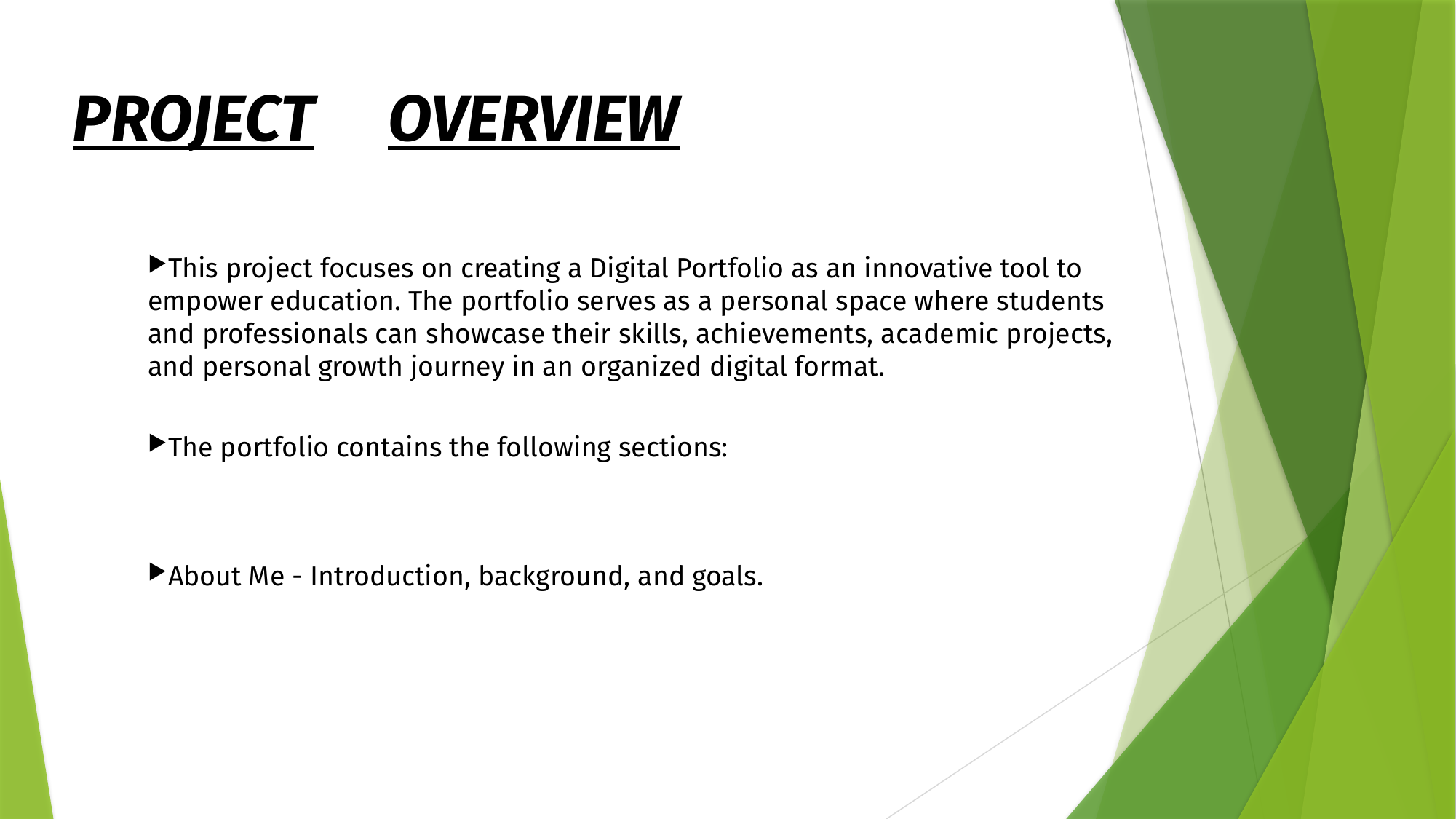

# PROJECT	OVERVIEW
This project focuses on creating a Digital Portfolio as an innovative tool to empower education. The portfolio serves as a personal space where students and professionals can showcase their skills, achievements, academic projects, and personal growth journey in an organized digital format.
The portfolio contains the following sections:

About Me - Introduction, background, and goals.